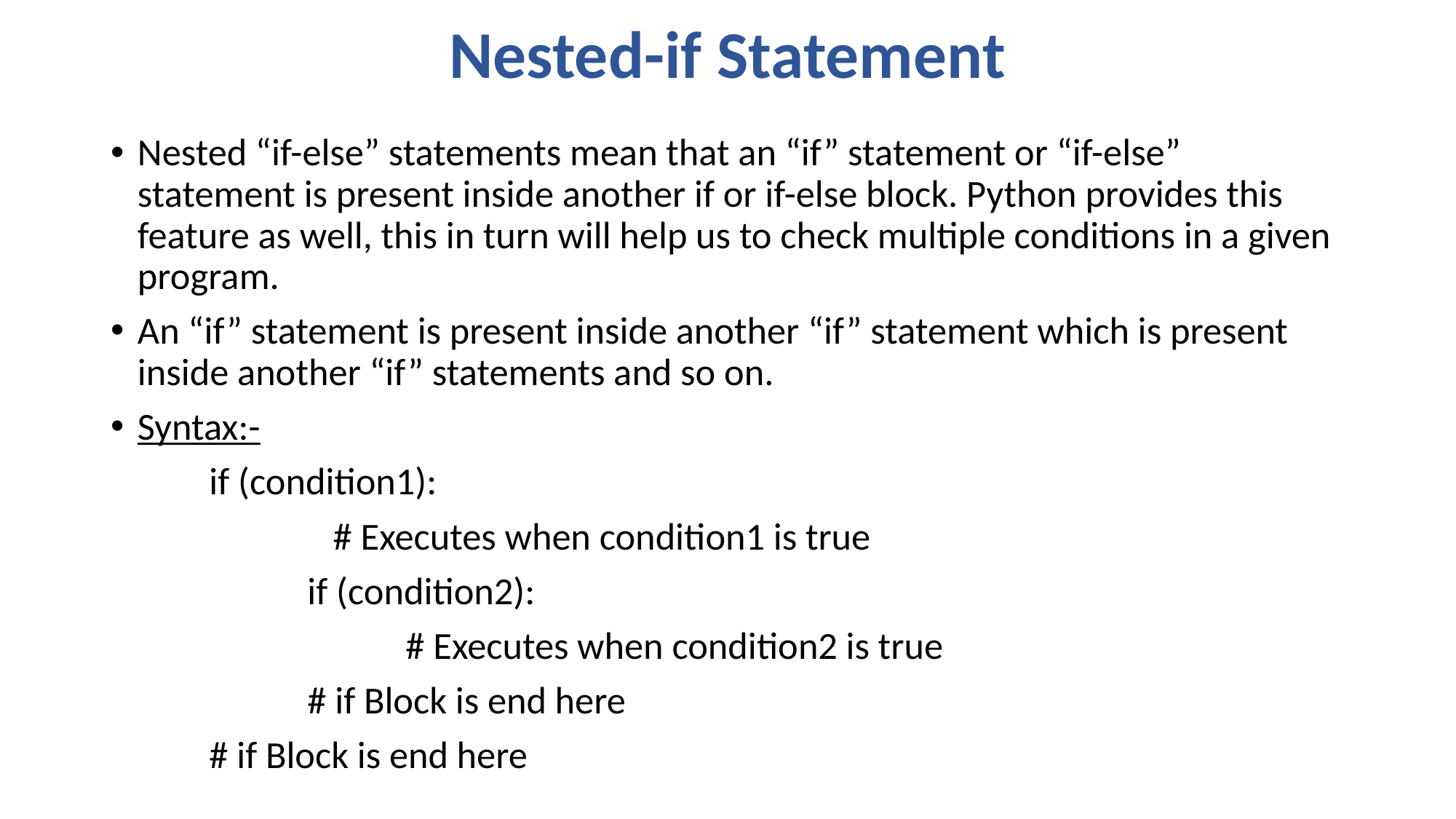

# Nested-if Statement
Nested “if-else” statements mean that an “if” statement or “if-else” statement is present inside another if or if-else block. Python provides this feature as well, this in turn will help us to check multiple conditions in a given program.
An “if” statement is present inside another “if” statement which is present inside another “if” statements and so on.
Syntax:-
	if (condition1):
		   # Executes when condition1 is true
		if (condition2):
   		   	# Executes when condition2 is true
		# if Block is end here
	# if Block is end here